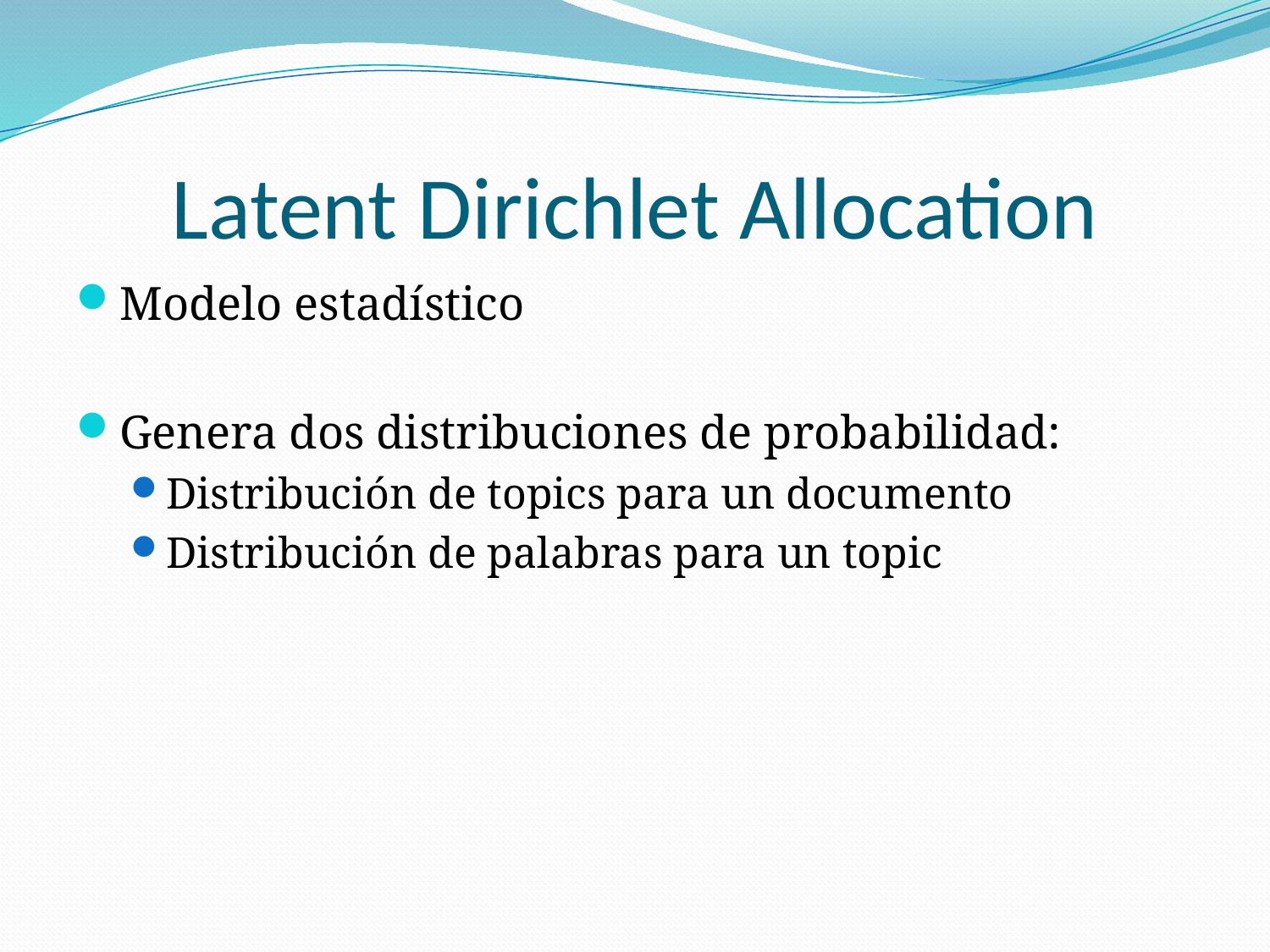

# Latent Dirichlet Allocation
Modelo estadístico

Genera dos distribuciones de probabilidad:
Distribución de topics para un documento
Distribución de palabras para un topic